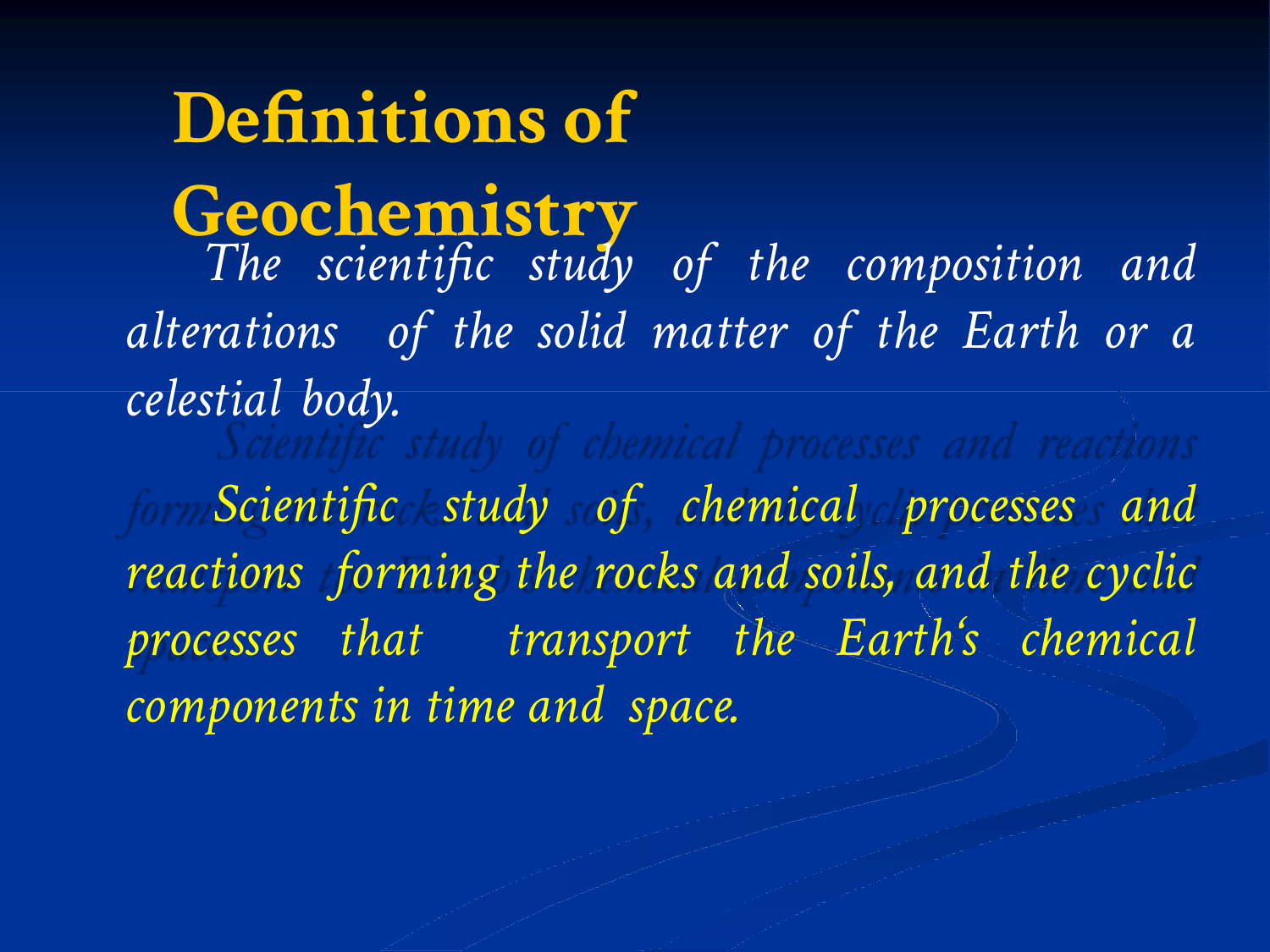

# Definitions of Geochemistry
The scientific study of the composition and alterations  of the solid matter of the Earth or a celestial body.
Scientific study of chemical processes and reactions  forming the rocks and soils, and the cyclic processes that  transport the Earth‘s chemical components in time and  space.